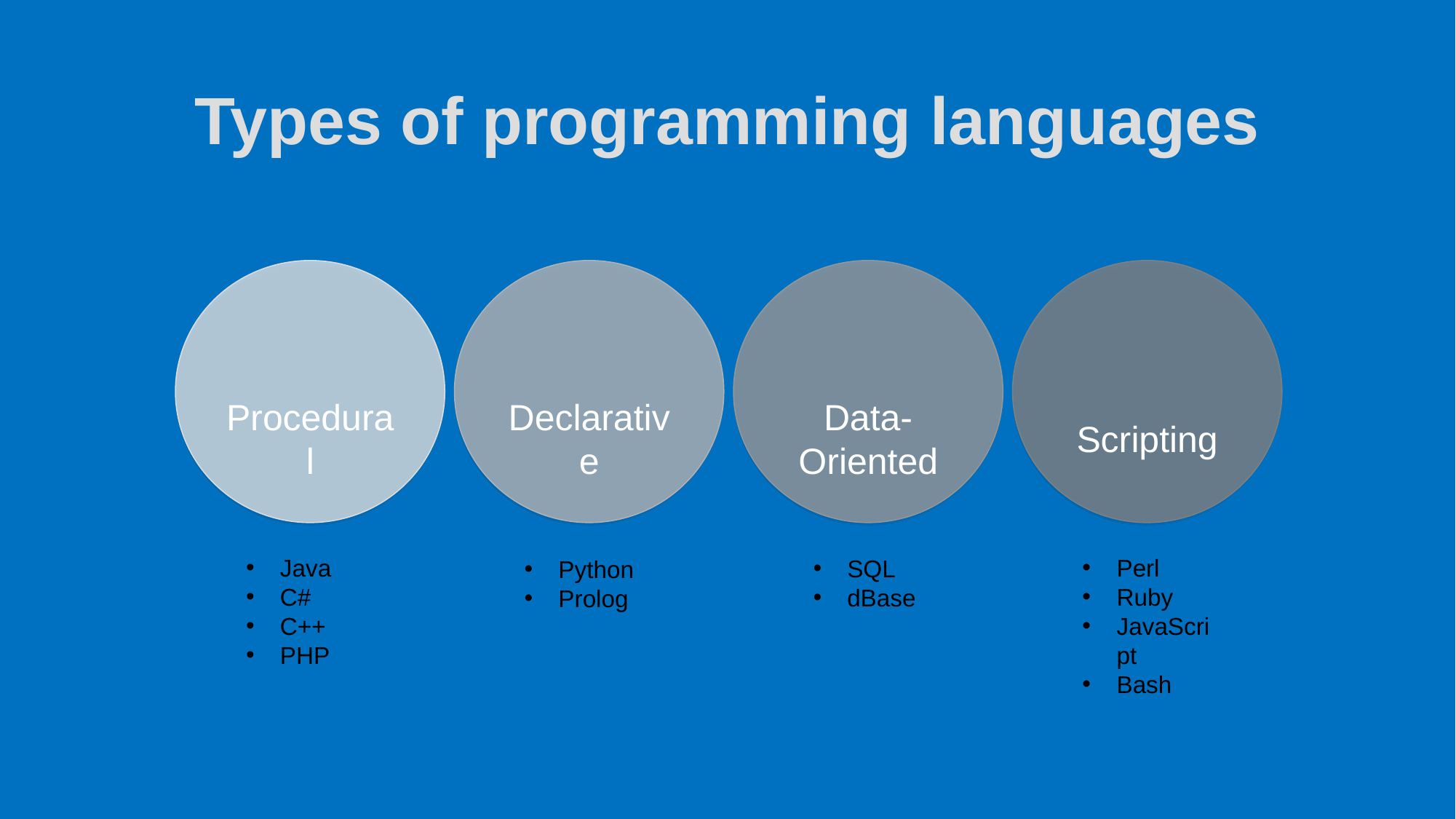

# Types of programming languages
Procedural
Declarative
Data-Oriented
Scripting
Java
C#
C++
PHP
Perl
Ruby
JavaScript
Bash
SQL
dBase
Python
Prolog